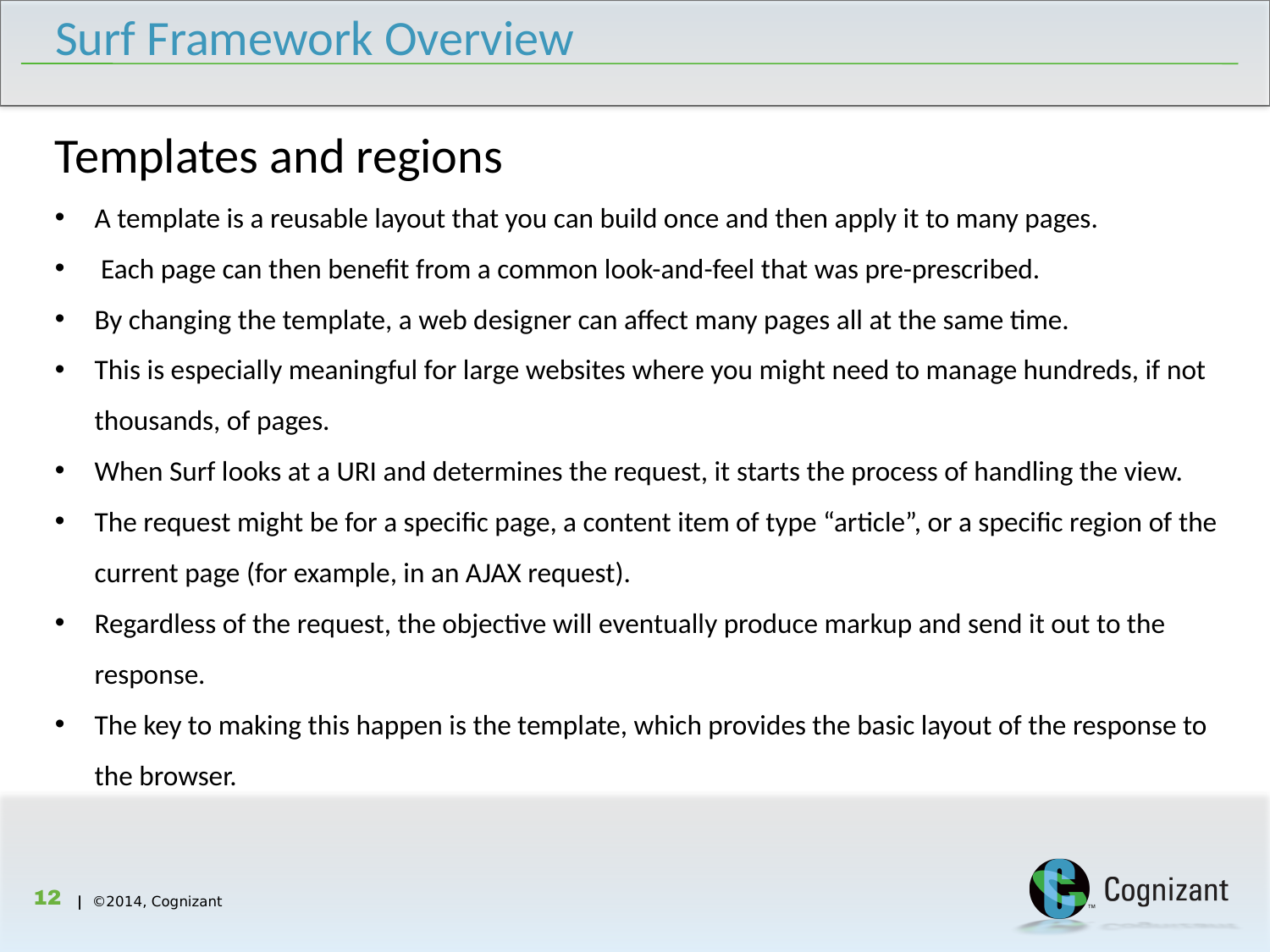

Surf Framework Overview
Templates and regions
A template is a reusable layout that you can build once and then apply it to many pages.
 Each page can then benefit from a common look-and-feel that was pre-prescribed.
By changing the template, a web designer can affect many pages all at the same time.
This is especially meaningful for large websites where you might need to manage hundreds, if not thousands, of pages.
When Surf looks at a URI and determines the request, it starts the process of handling the view.
The request might be for a specific page, a content item of type “article”, or a specific region of the current page (for example, in an AJAX request).
Regardless of the request, the objective will eventually produce markup and send it out to the response.
The key to making this happen is the template, which provides the basic layout of the response to the browser.
12